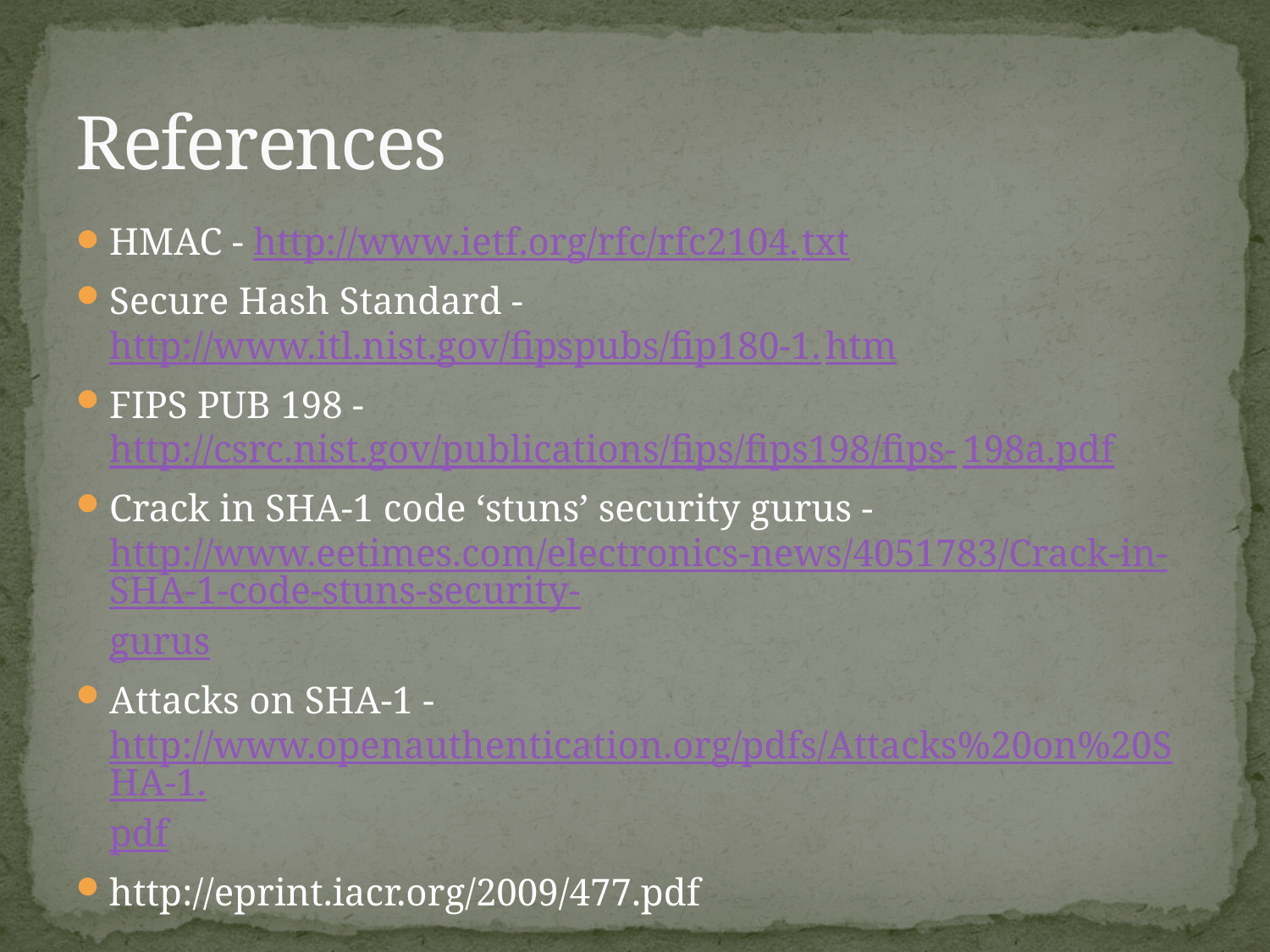

# References
HMAC - http://www.ietf.org/rfc/rfc2104.txt
Secure Hash Standard - http://www.itl.nist.gov/fipspubs/fip180-1.htm
FIPS PUB 198 - http://csrc.nist.gov/publications/fips/fips198/fips-198a.pdf
Crack in SHA-1 code ‘stuns’ security gurus - http://www.eetimes.com/electronics-news/4051783/Crack-in-SHA-1-code-stuns-security-gurus
Attacks on SHA-1 - http://www.openauthentication.org/pdfs/Attacks%20on%20SHA-1.pdf
http://eprint.iacr.org/2009/477.pdf